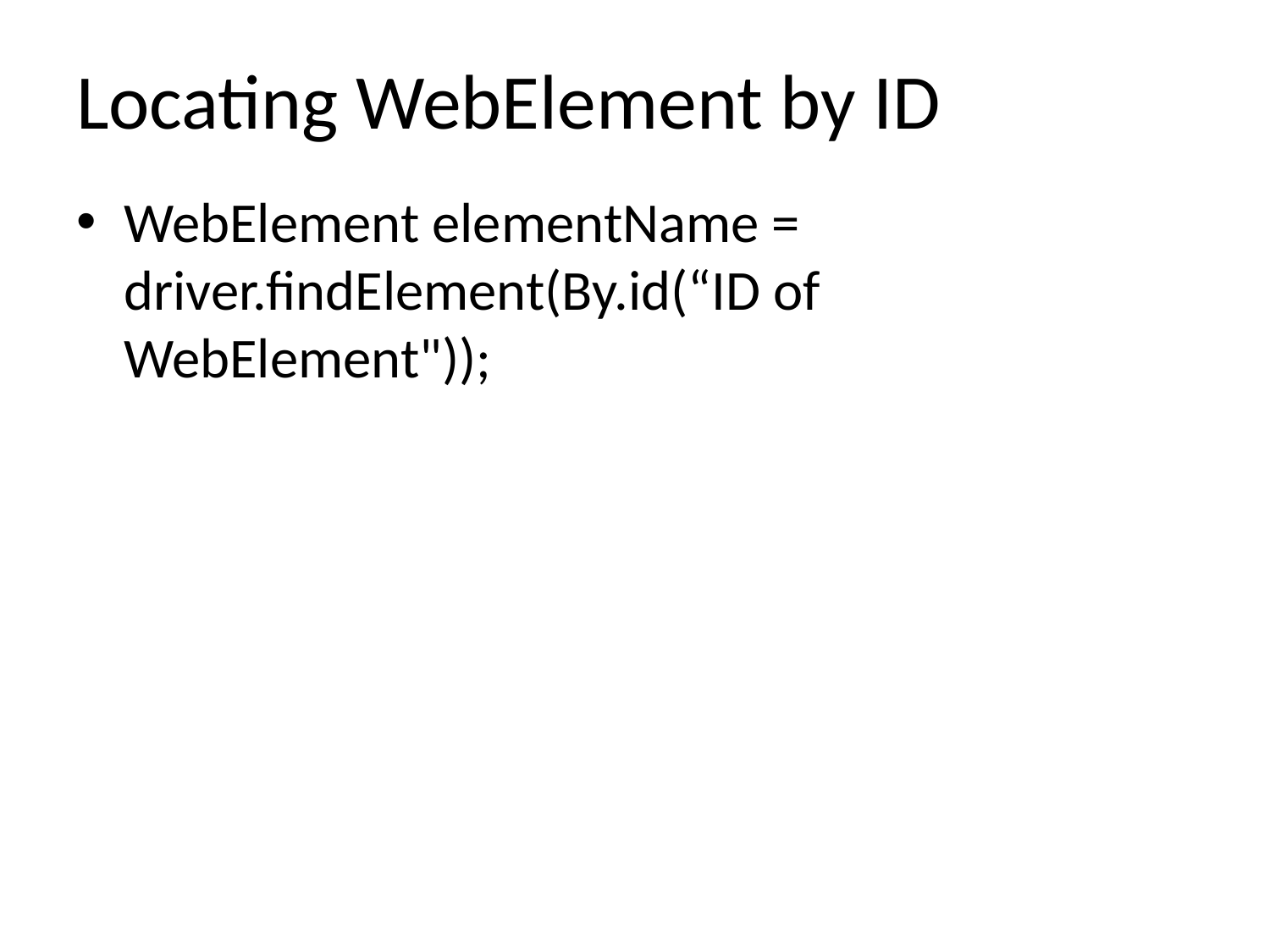

# Locating WebElement by ID
WebElement elementName = driver.findElement(By.id(“ID of WebElement"));